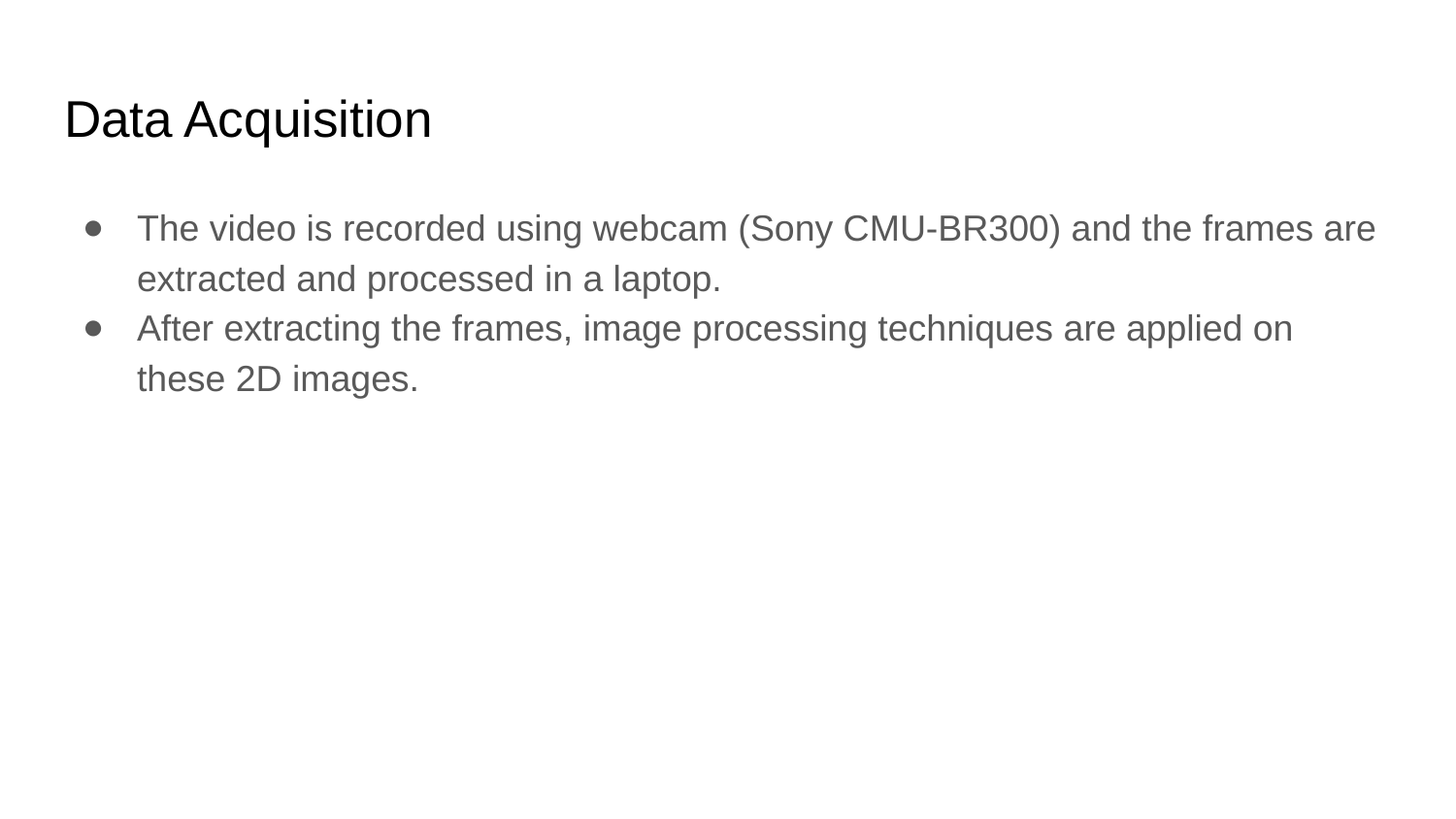

# Data Acquisition
The video is recorded using webcam (Sony CMU-BR300) and the frames are extracted and processed in a laptop.
After extracting the frames, image processing techniques are applied on these 2D images.